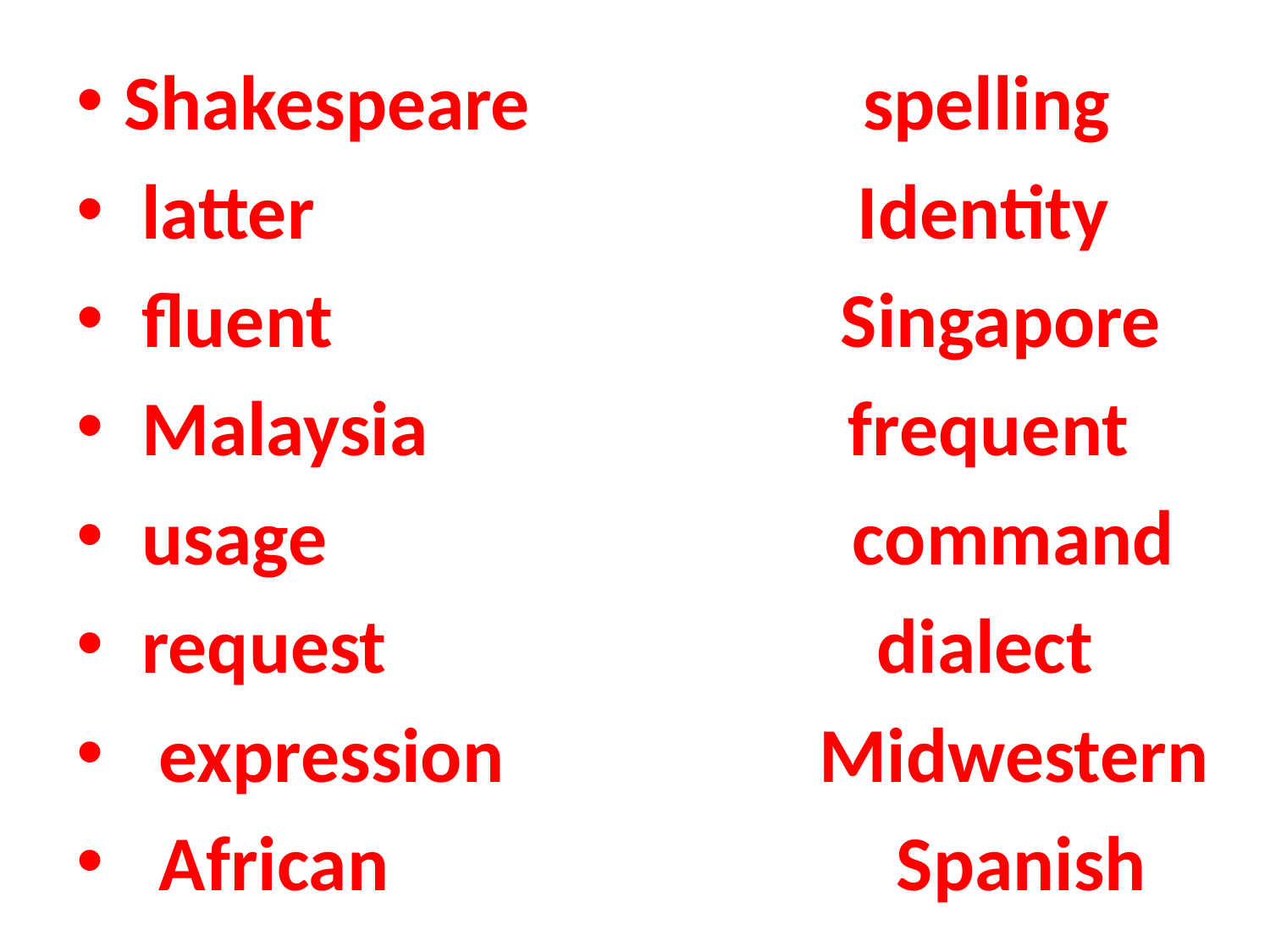

Shakespeare                   spelling
 latter                               Identity
 fluent                             Singapore
 Malaysia                        frequent
 usage                              command
 request                            dialect
  expression                  Midwestern
  African                             Spanish